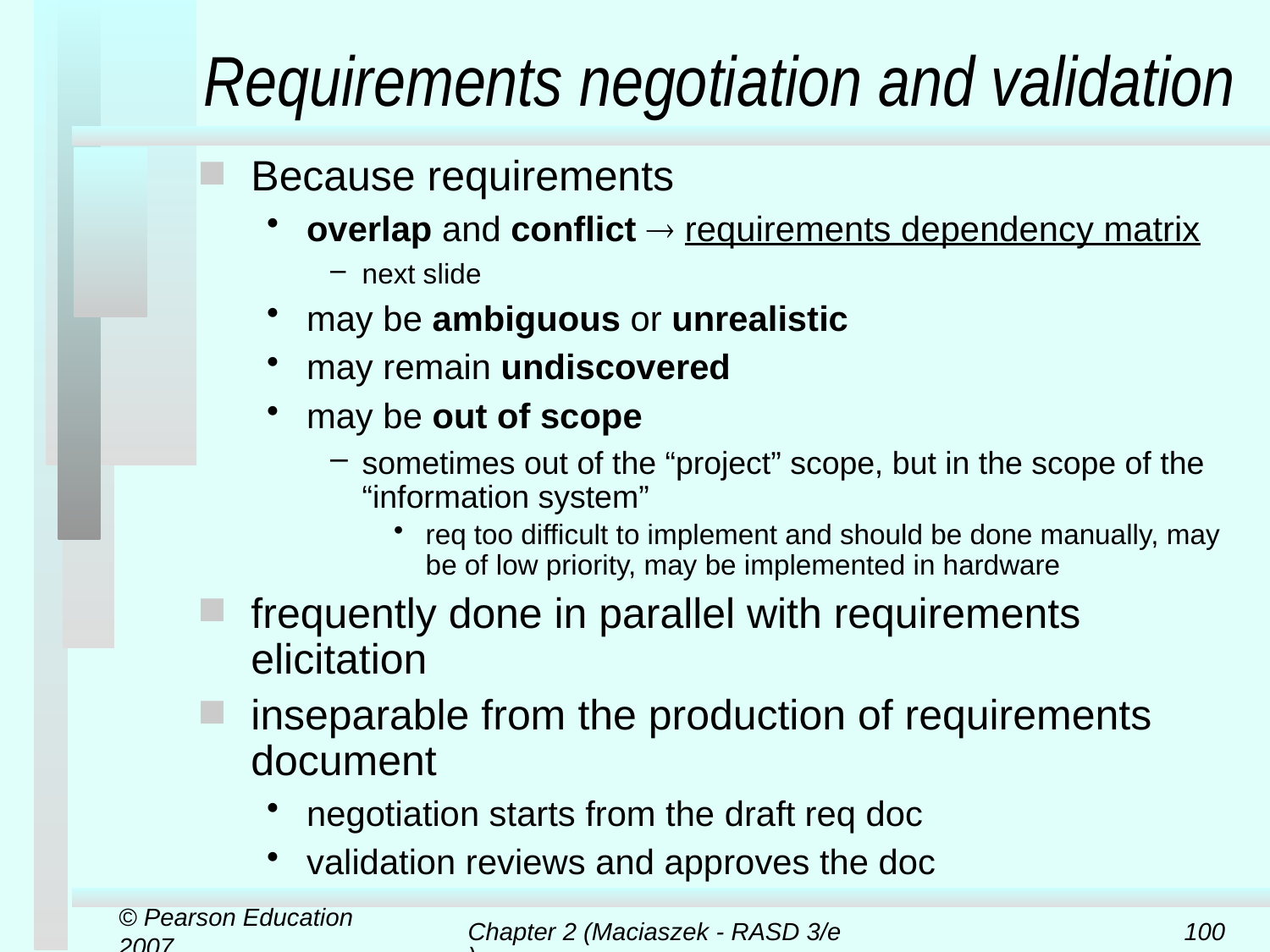

# Requirements negotiation and validation
Because requirements
overlap and conflict → requirements dependency matrix
next slide
may be ambiguous or unrealistic
may remain undiscovered
may be out of scope
sometimes out of the “project” scope, but in the scope of the “information system”
req too difficult to implement and should be done manually, may be of low priority, may be implemented in hardware
frequently done in parallel with requirements elicitation
inseparable from the production of requirements document
negotiation starts from the draft req doc
validation reviews and approves the doc
© Pearson Education 2007
Chapter 2 (Maciaszek - RASD 3/e)
100